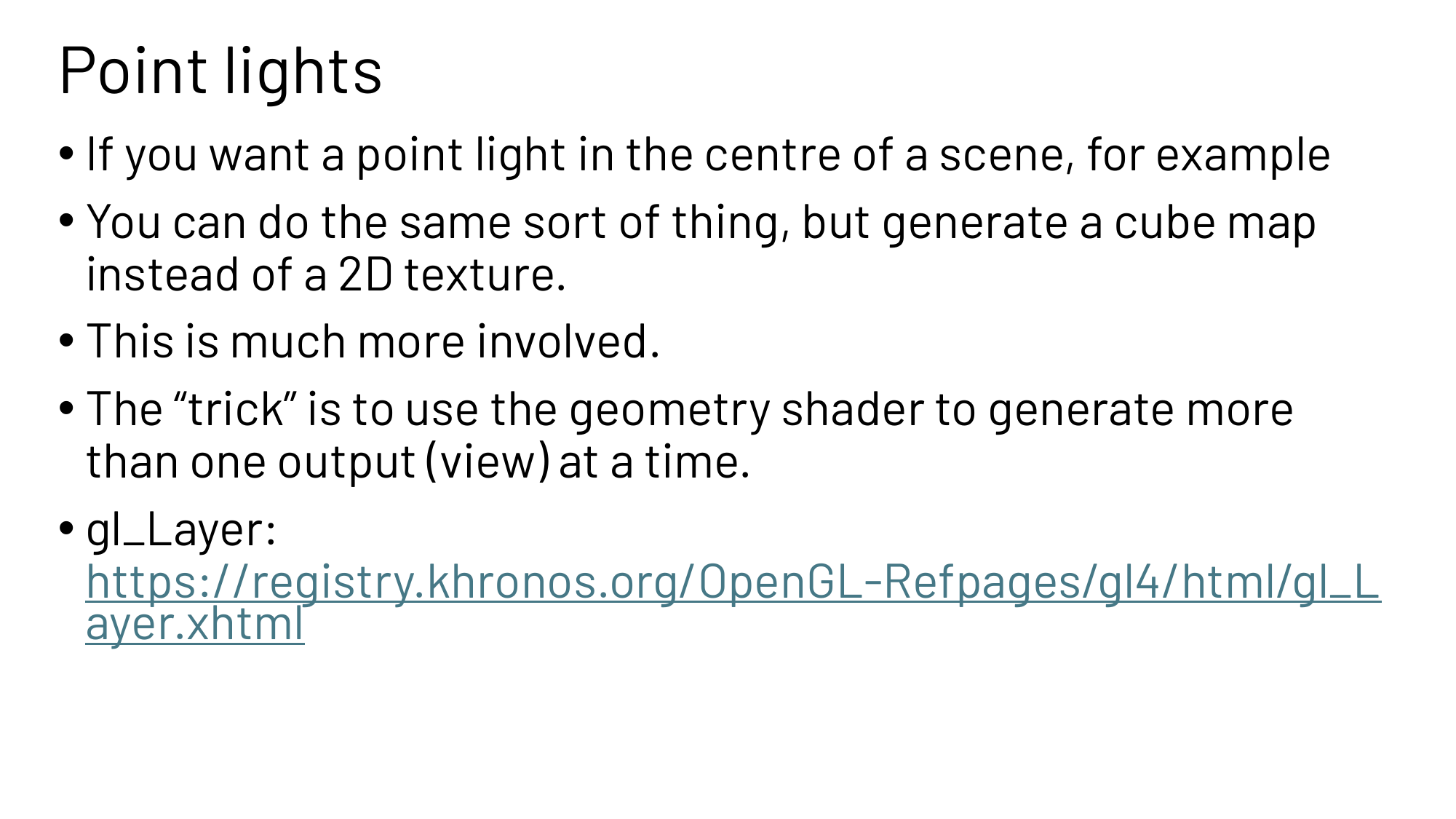

# Point lights
If you want a point light in the centre of a scene, for example
You can do the same sort of thing, but generate a cube map instead of a 2D texture.
This is much more involved.
The “trick” is to use the geometry shader to generate more than one output (view) at a time.
gl_Layer: https://registry.khronos.org/OpenGL-Refpages/gl4/html/gl_Layer.xhtml